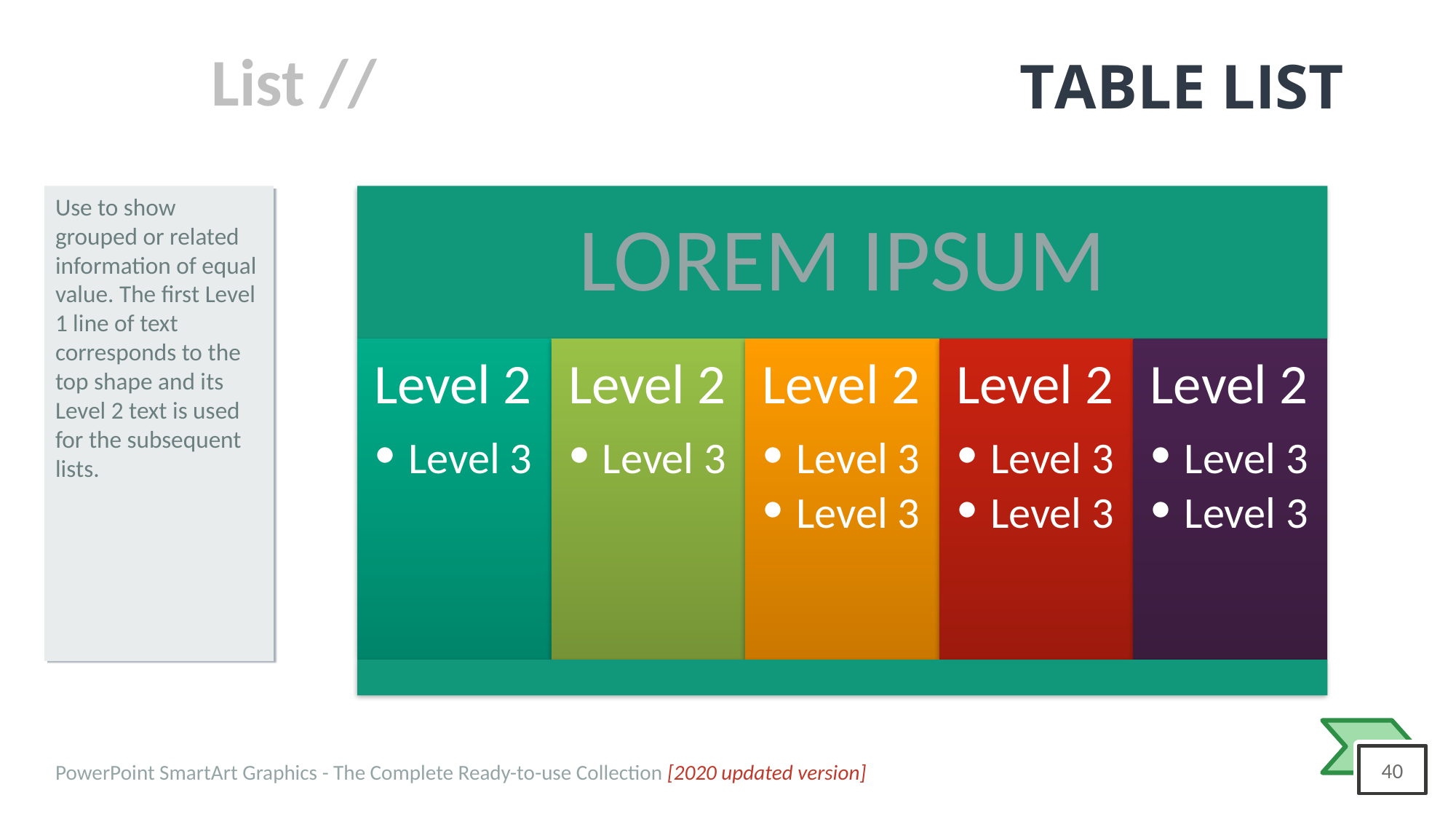

# TABLE LIST
Use to show grouped or related information of equal value. The first Level 1 line of text corresponds to the top shape and its Level 2 text is used for the subsequent lists.

LOREM IPSUM

Level 2
Level 3

Level 2
Level 3

Level 2
Level 3
Level 3

Level 2
Level 3
Level 3

Level 2
Level 3
Level 3

PowerPoint SmartArt Graphics - The Complete Ready-to-use Collection [2020 updated version]